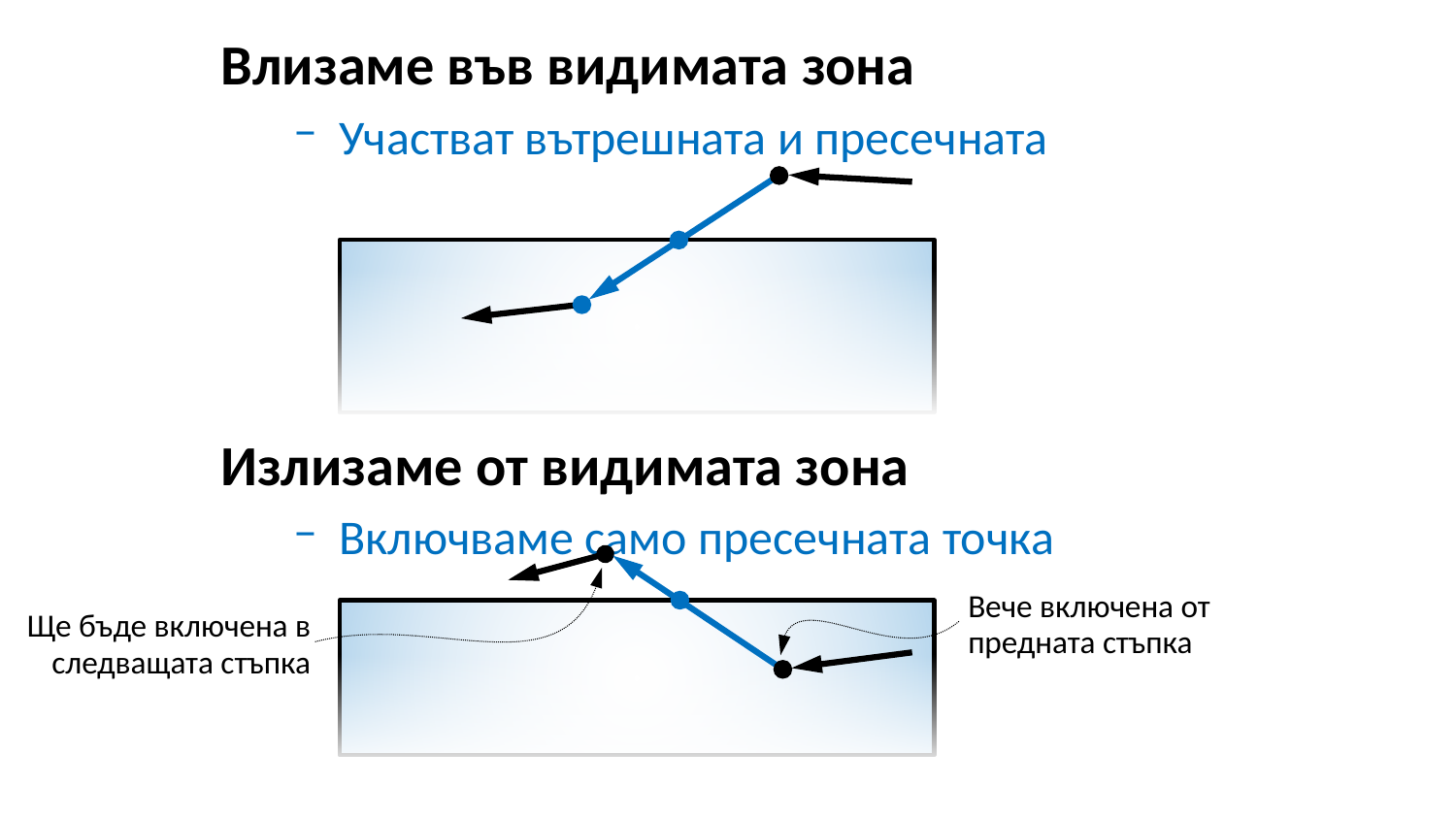

Влизаме във видимата зона
Участват вътрешната и пресечната

Излизаме от видимата зона
Включваме само пресечната точка

Вече включена от предната стъпка

Ще бъде включена в следващата стъпка